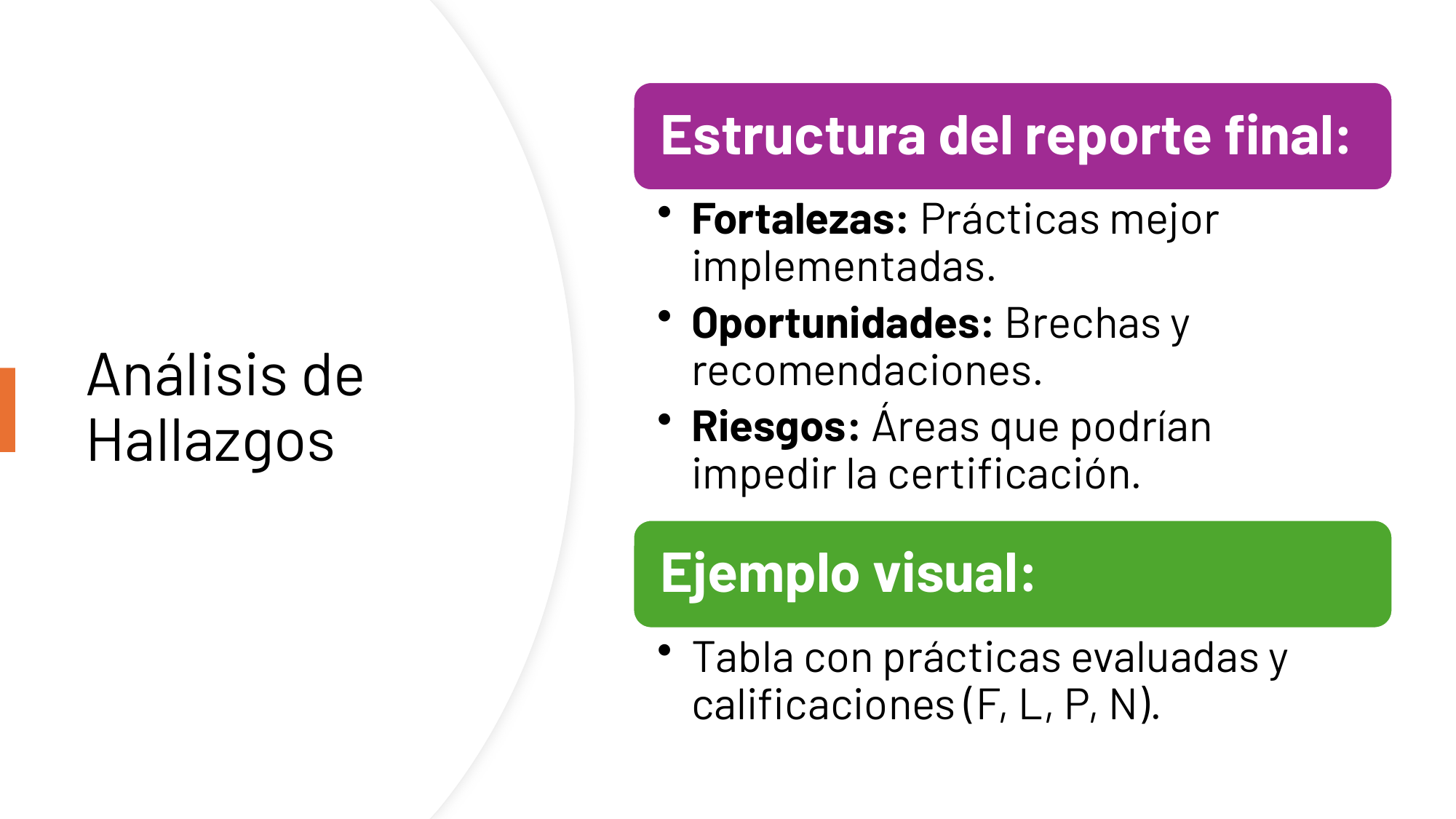

Estructura del reporte final:
Fortalezas: Prácticas mejor implementadas.
Oportunidades: Brechas y recomendaciones.
Riesgos: Áreas que podrían impedir la certificación.
Ejemplo visual:
Tabla con prácticas evaluadas y calificaciones (F, L, P, N).
# Análisis de Hallazgos